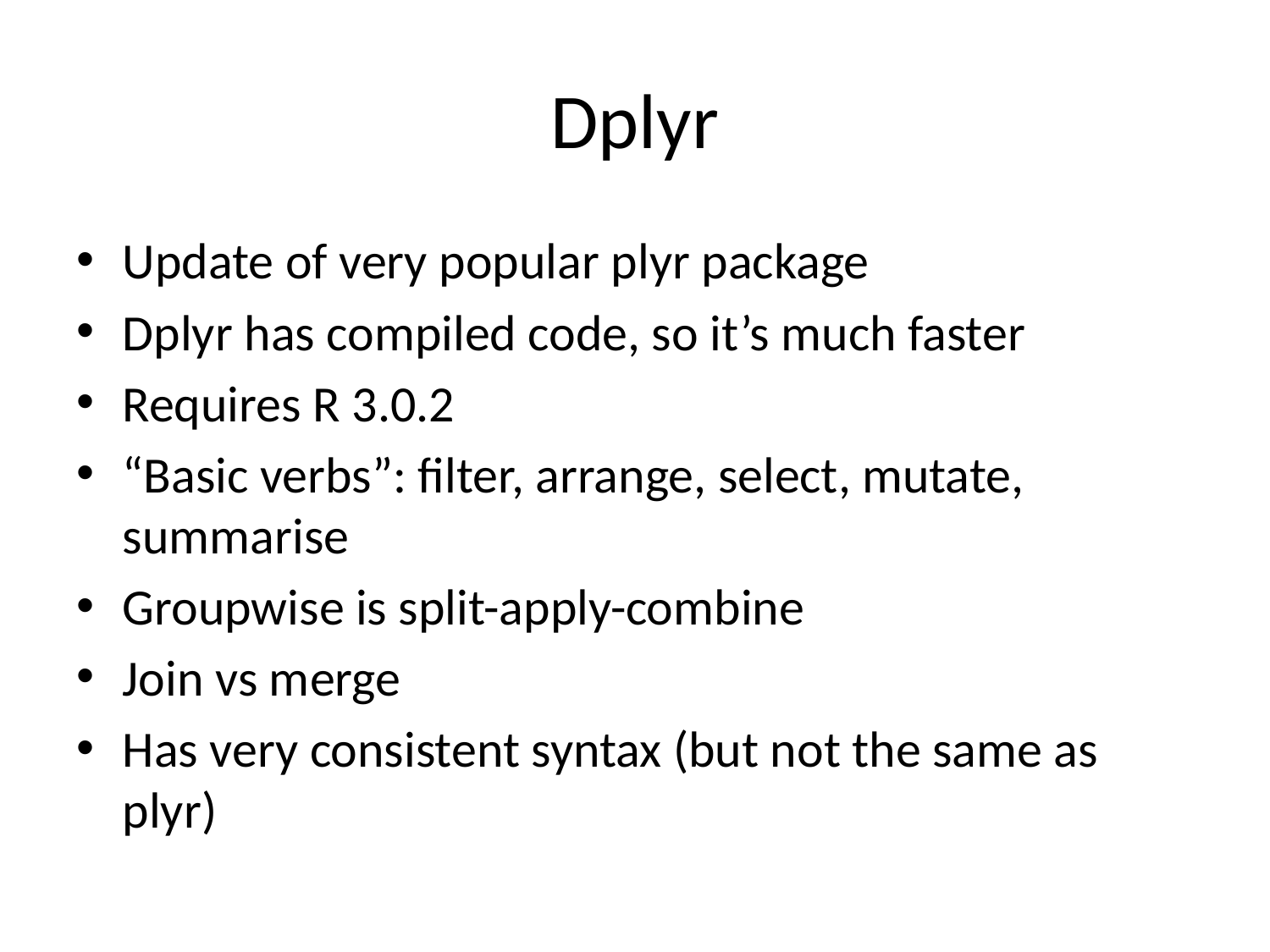

# Dplyr
Update of very popular plyr package
Dplyr has compiled code, so it’s much faster
Requires R 3.0.2
“Basic verbs”: filter, arrange, select, mutate, summarise
Groupwise is split-apply-combine
Join vs merge
Has very consistent syntax (but not the same as plyr)